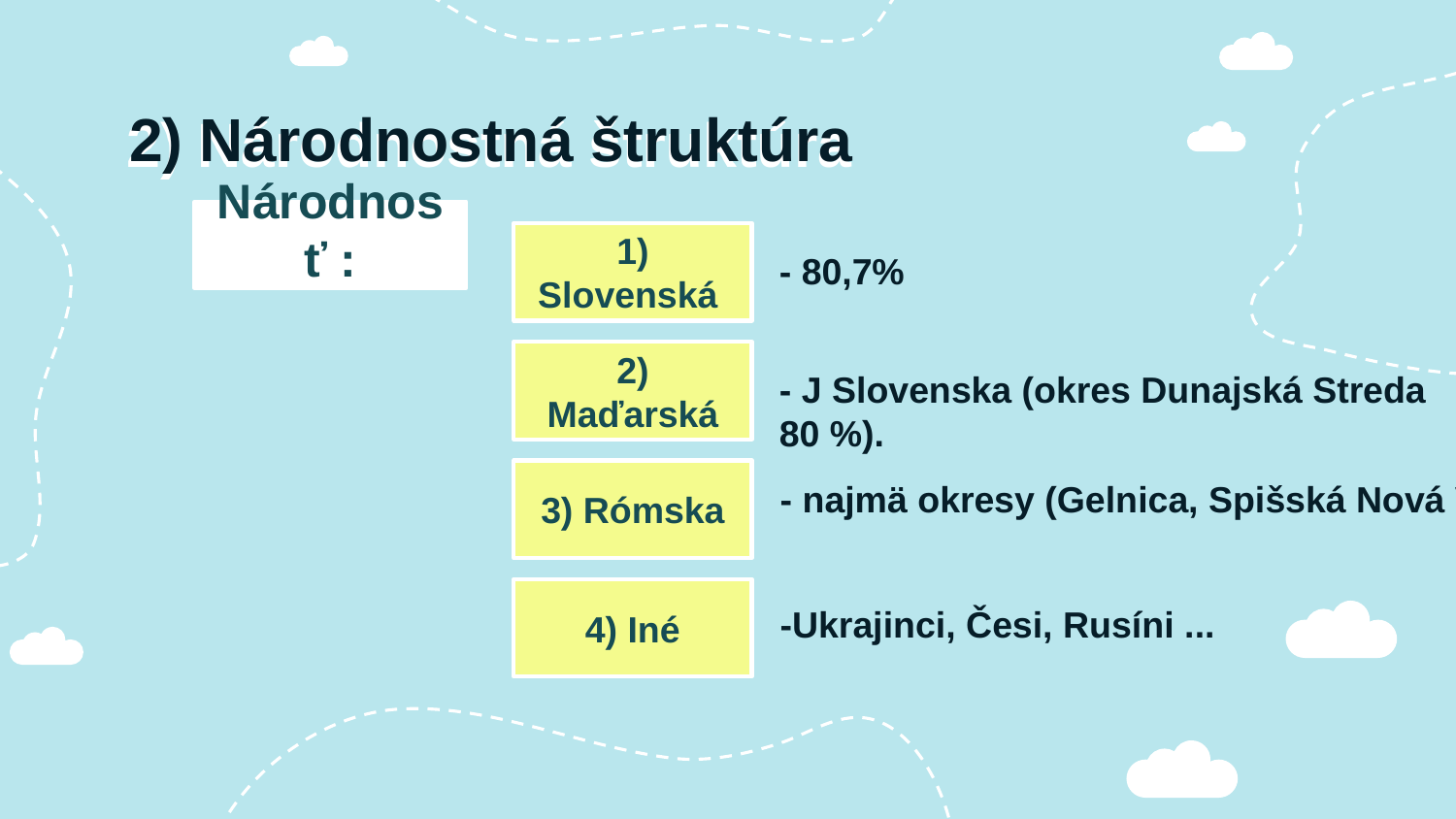

# 2) Národnostná štruktúra

Národnosť :

1) Slovenská
- 80,7%
2) Maďarská
- J Slovenska (okres Dunajská Streda 80 %).
3) Rómska
- najmä okresy (Gelnica, Spišská Nová Ves).
4) Iné
-Ukrajinci, Česi, Rusíni ...